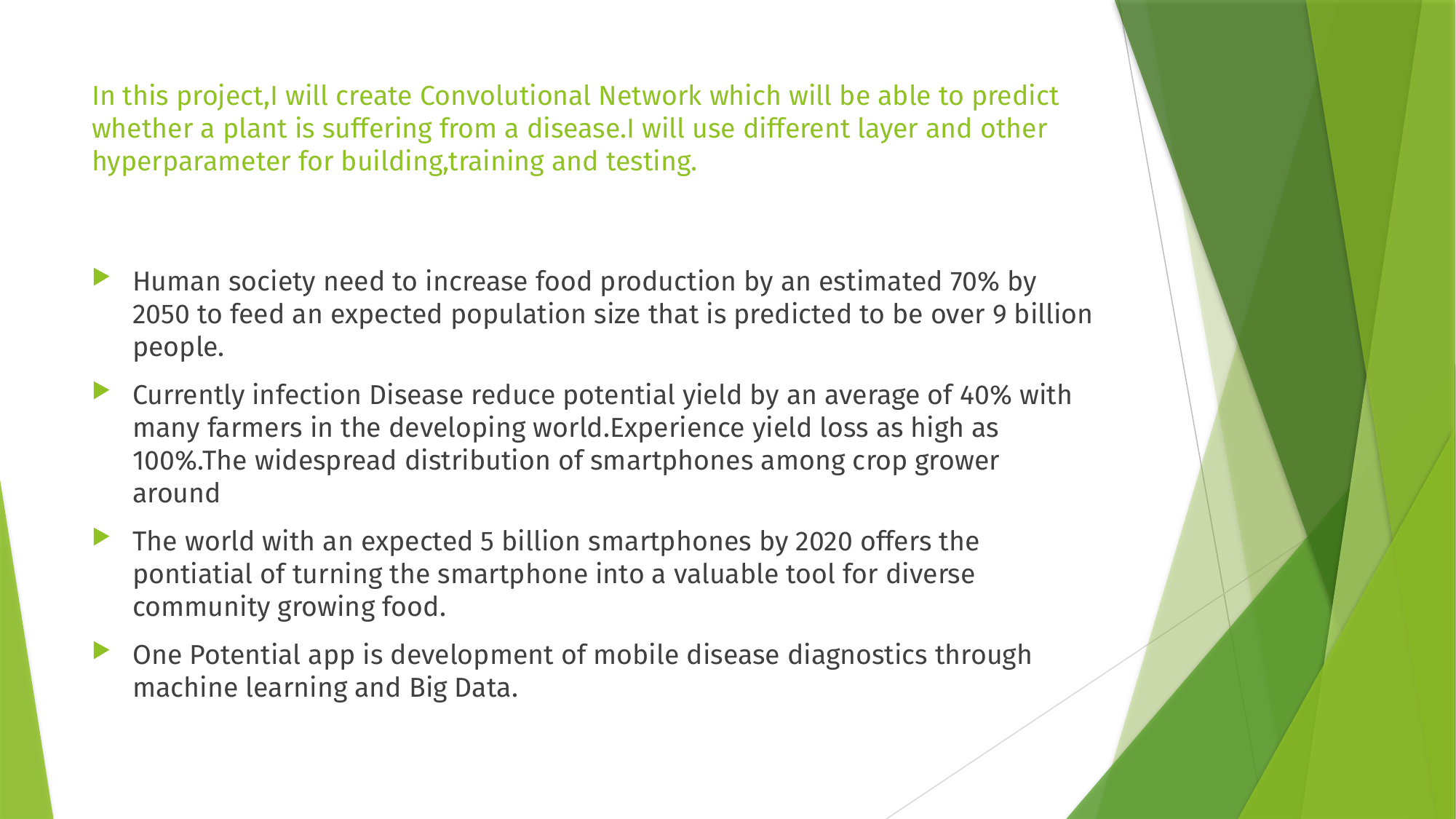

# In this project,I will create Convolutional Network which will be able to predict whether a plant is suffering from a disease.I will use different layer and other hyperparameter for building,training and testing.
Human society need to increase food production by an estimated 70% by 2050 to feed an expected population size that is predicted to be over 9 billion people.
Currently infection Disease reduce potential yield by an average of 40% with many farmers in the developing world.Experience yield loss as high as 100%.The widespread distribution of smartphones among crop grower around
The world with an expected 5 billion smartphones by 2020 offers the pontiatial of turning the smartphone into a valuable tool for diverse community growing food.
One Potential app is development of mobile disease diagnostics through machine learning and Big Data.